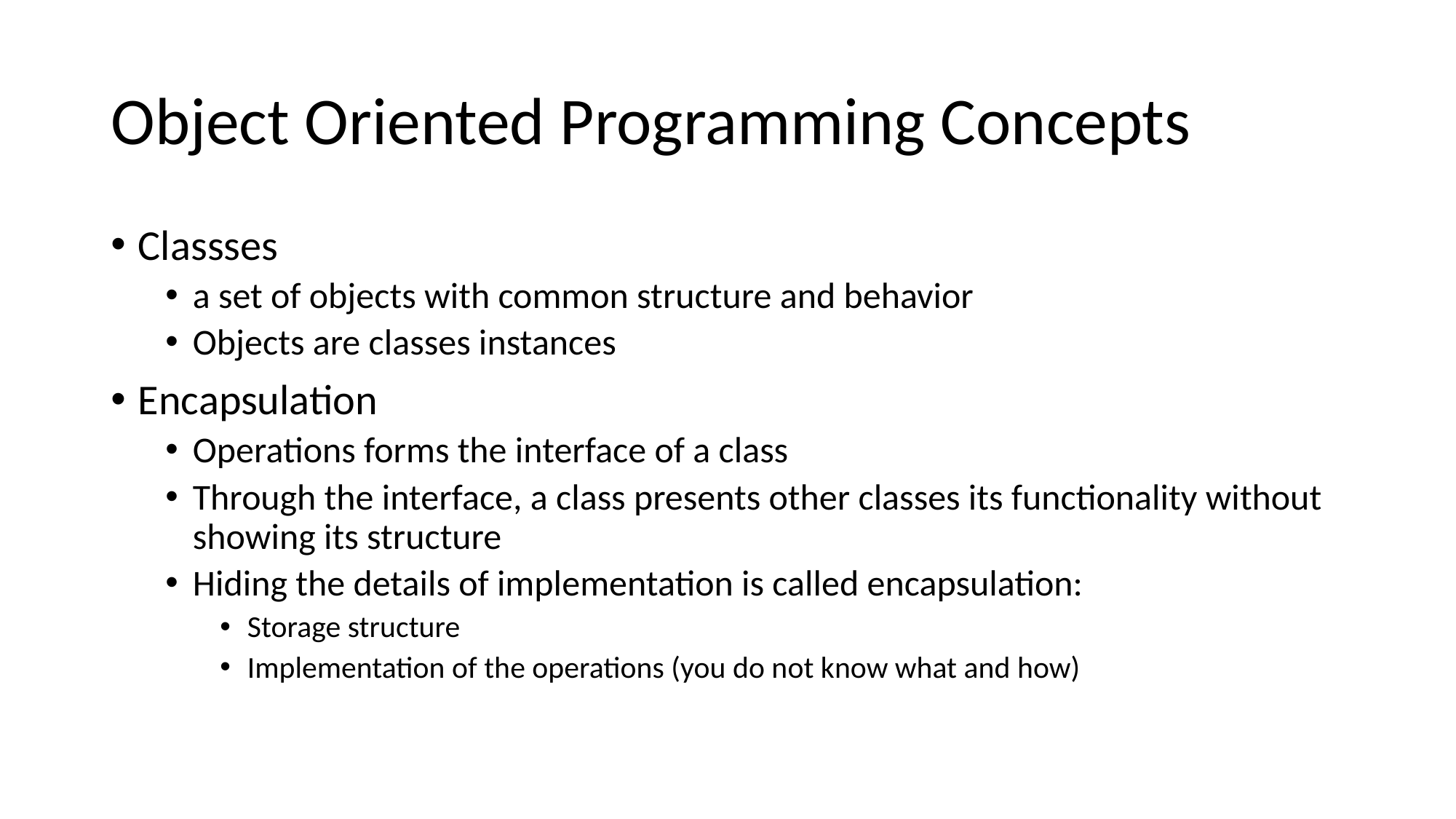

# Object Oriented Programming Concepts
Classses
a set of objects with common structure and behavior
Objects are classes instances
Encapsulation
Operations forms the interface of a class
Through the interface, a class presents other classes its functionality without showing its structure
Hiding the details of implementation is called encapsulation:
Storage structure
Implementation of the operations (you do not know what and how)